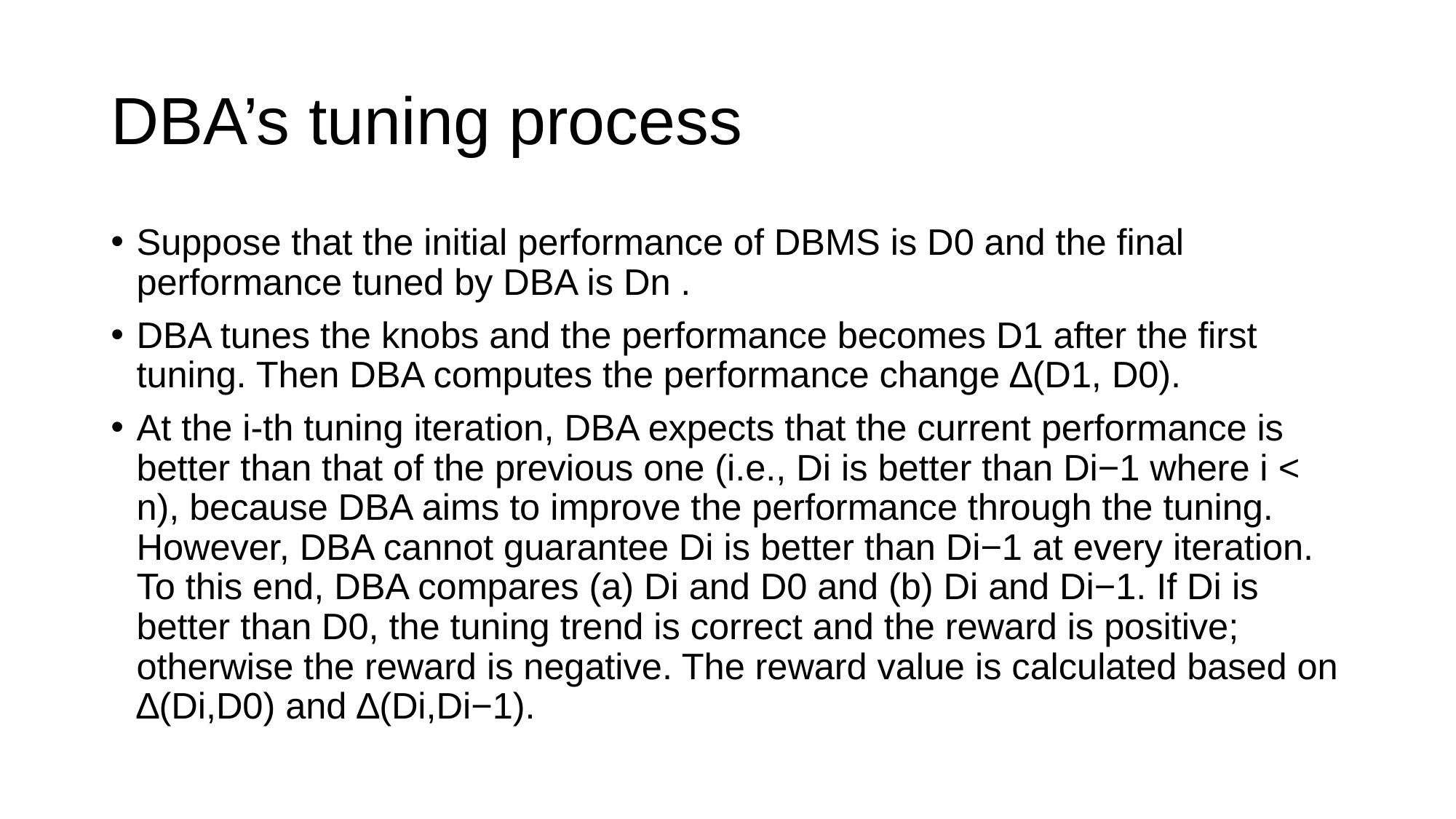

# DBA’s tuning process
Suppose that the initial performance of DBMS is D0 and the final performance tuned by DBA is Dn .
DBA tunes the knobs and the performance becomes D1 after the first tuning. Then DBA computes the performance change ∆(D1, D0).
At the i-th tuning iteration, DBA expects that the current performance is better than that of the previous one (i.e., Di is better than Di−1 where i < n), because DBA aims to improve the performance through the tuning. However, DBA cannot guarantee Di is better than Di−1 at every iteration. To this end, DBA compares (a) Di and D0 and (b) Di and Di−1. If Di is better than D0, the tuning trend is correct and the reward is positive; otherwise the reward is negative. The reward value is calculated based on ∆(Di,D0) and ∆(Di,Di−1).